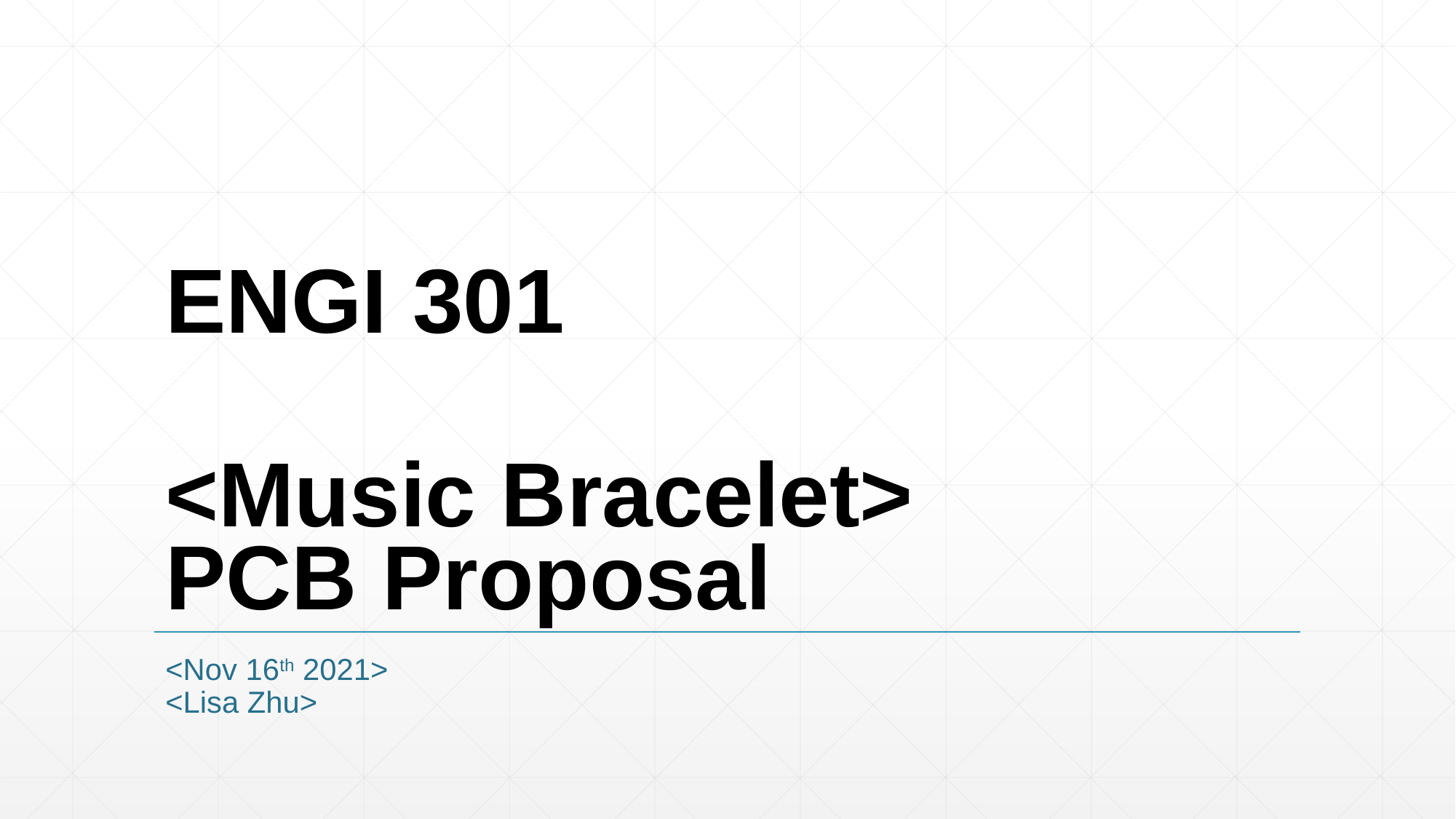

# ENGI 301 <Music Bracelet> PCB Proposal
<Nov 16th 2021>
<Lisa Zhu>